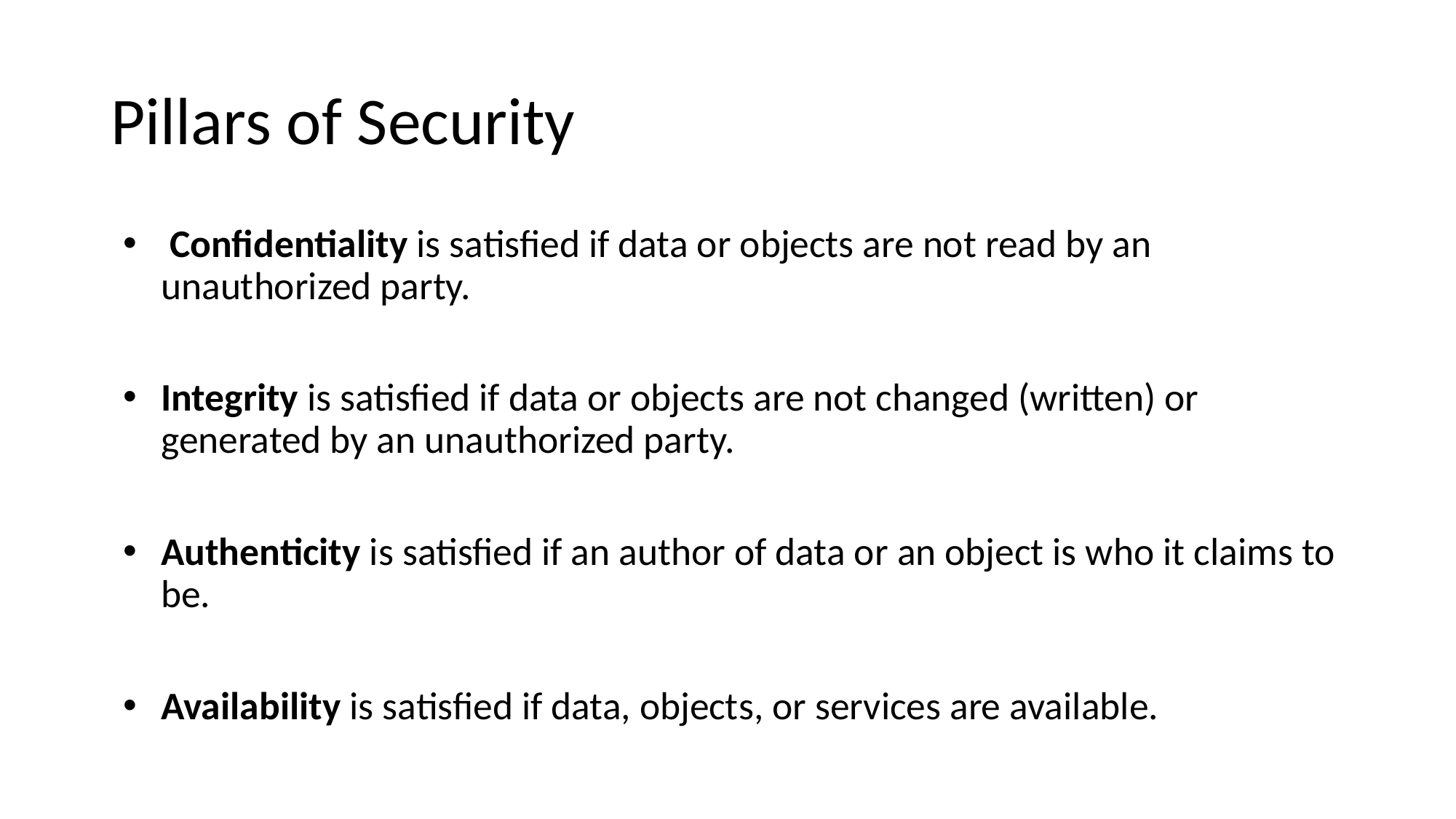

# Pillars of Security
 Confidentiality is satisfied if data or objects are not read by an unauthorized party.

Integrity is satisfied if data or objects are not changed (written) or generated by an unauthorized party.

Authenticity is satisfied if an author of data or an object is who it claims to be.

Availability is satisfied if data, objects, or services are available.